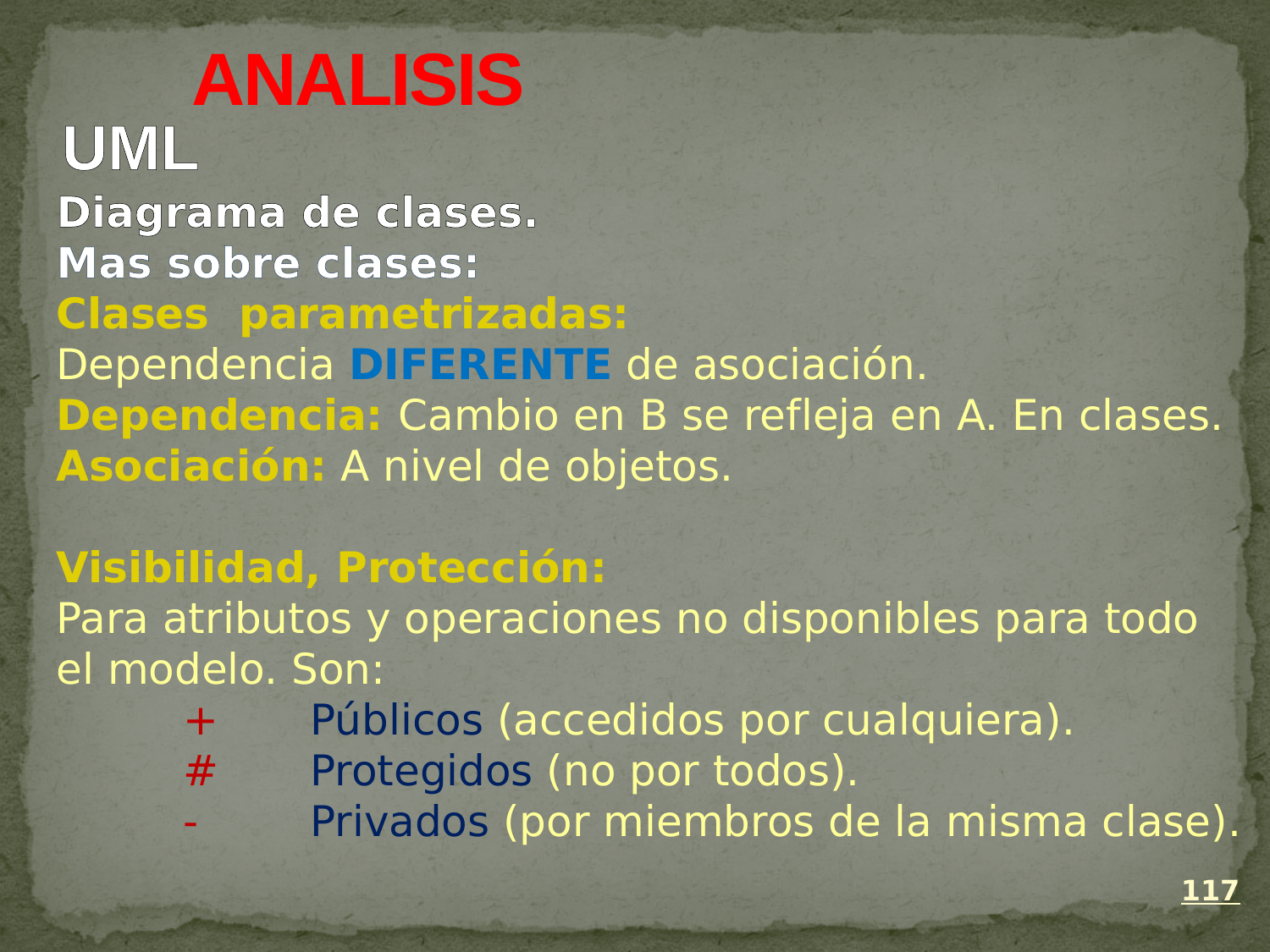

ANALISIS
UML
Diagrama de clases.
Mas sobre clases:
Clases  parametrizadas:
Dependencia DIFERENTE de asociación.
Dependencia: Cambio en B se refleja en A. En clases.
Asociación: A nivel de objetos.

Visibilidad, Protección:
Para atributos y operaciones no disponibles para todo
el modelo. Son:
	+	Públicos (accedidos por cualquiera).
	#	Protegidos (no por todos).
	-	Privados (por miembros de la misma clase).
117